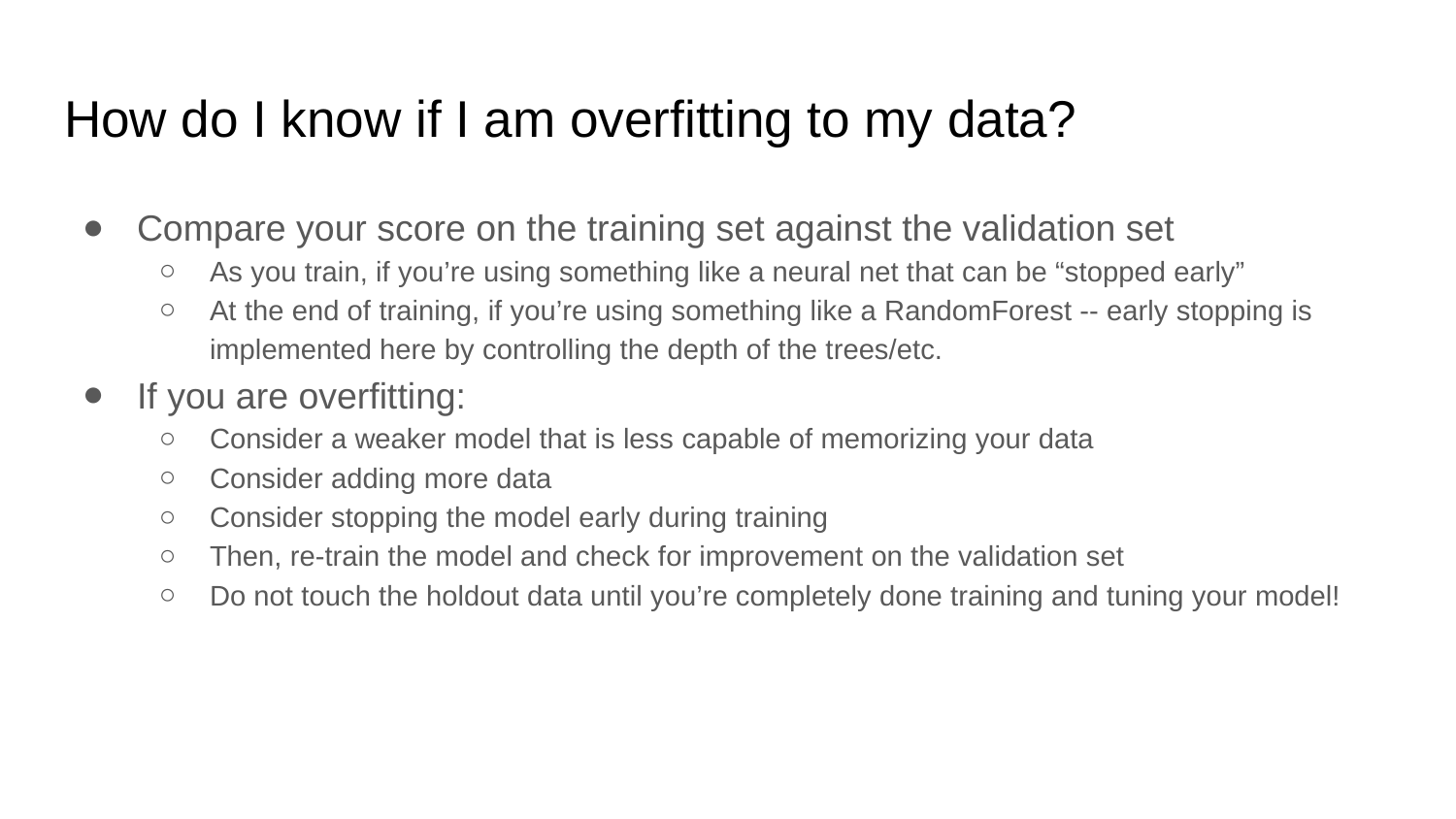

# How do I know if I am overfitting to my data?
Compare your score on the training set against the validation set
As you train, if you’re using something like a neural net that can be “stopped early”
At the end of training, if you’re using something like a RandomForest -- early stopping is implemented here by controlling the depth of the trees/etc.
If you are overfitting:
Consider a weaker model that is less capable of memorizing your data
Consider adding more data
Consider stopping the model early during training
Then, re-train the model and check for improvement on the validation set
Do not touch the holdout data until you’re completely done training and tuning your model!